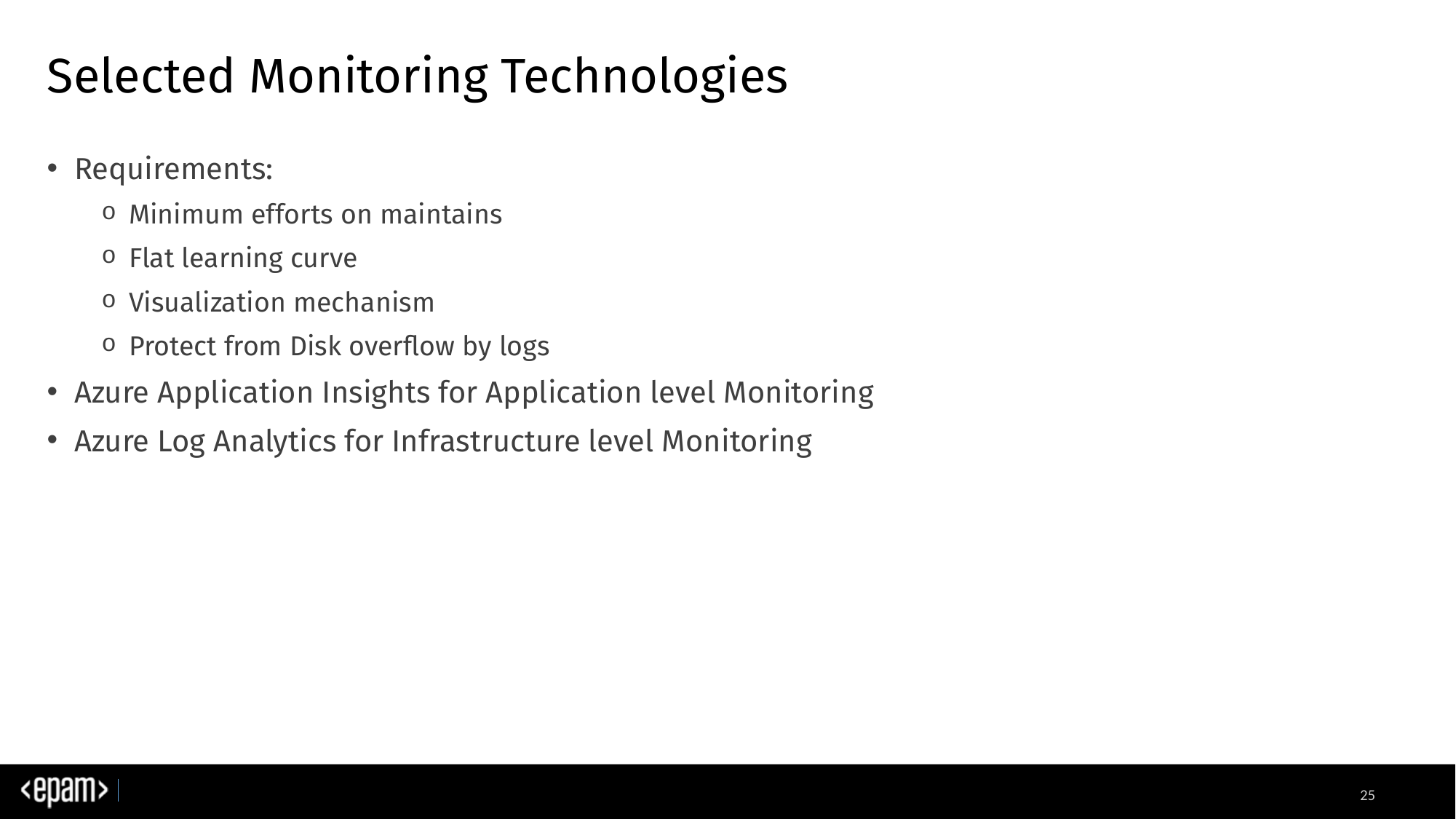

# Selected Monitoring Technologies
Requirements:
Minimum efforts on maintains
Flat learning curve
Visualization mechanism
Protect from Disk overflow by logs
Azure Application Insights for Application level Monitoring
Azure Log Analytics for Infrastructure level Monitoring